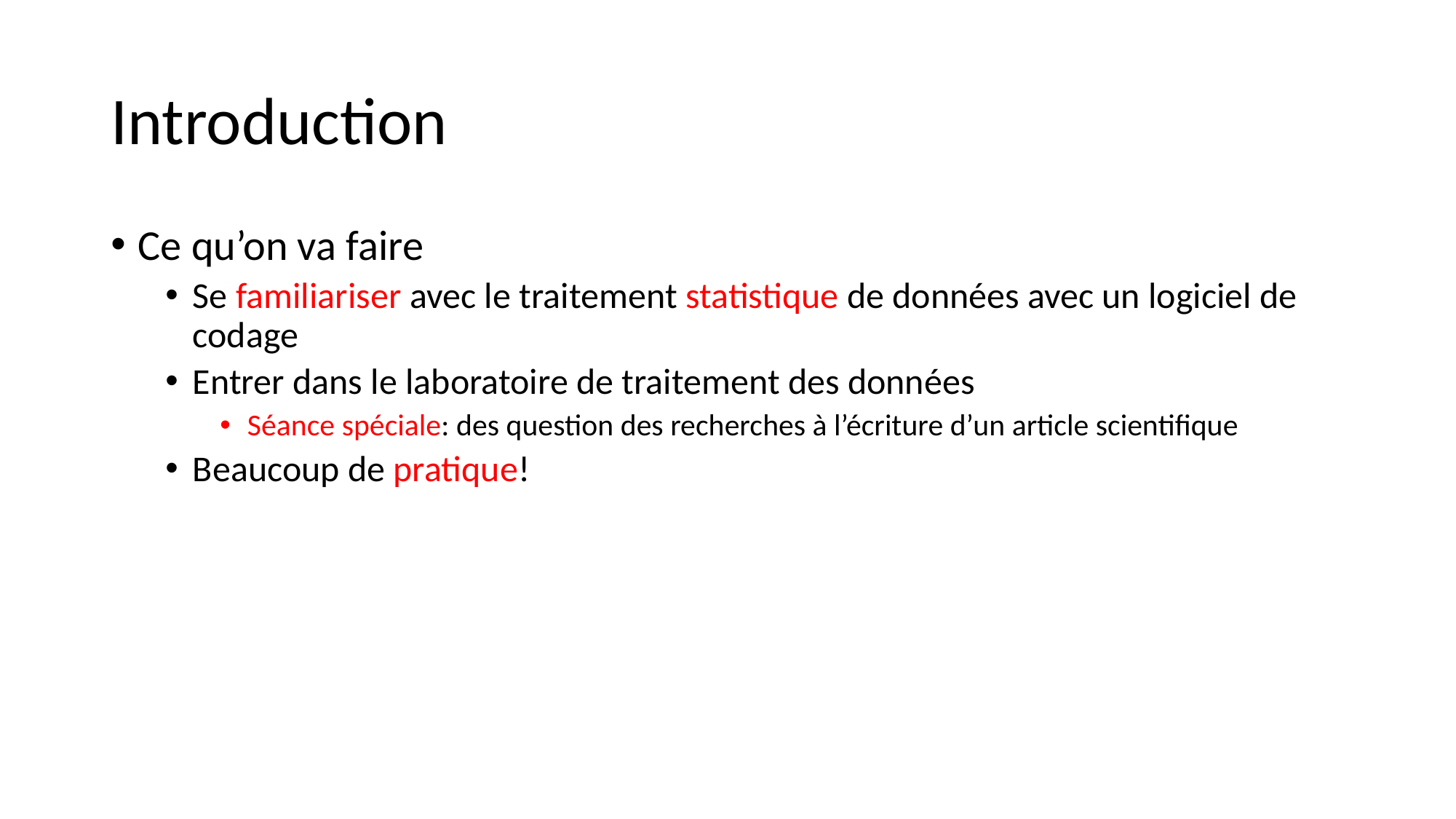

# Introduction
Ce qu’on va faire
Se familiariser avec le traitement statistique de données avec un logiciel de codage
Entrer dans le laboratoire de traitement des données
Séance spéciale: des question des recherches à l’écriture d’un article scientifique
Beaucoup de pratique!